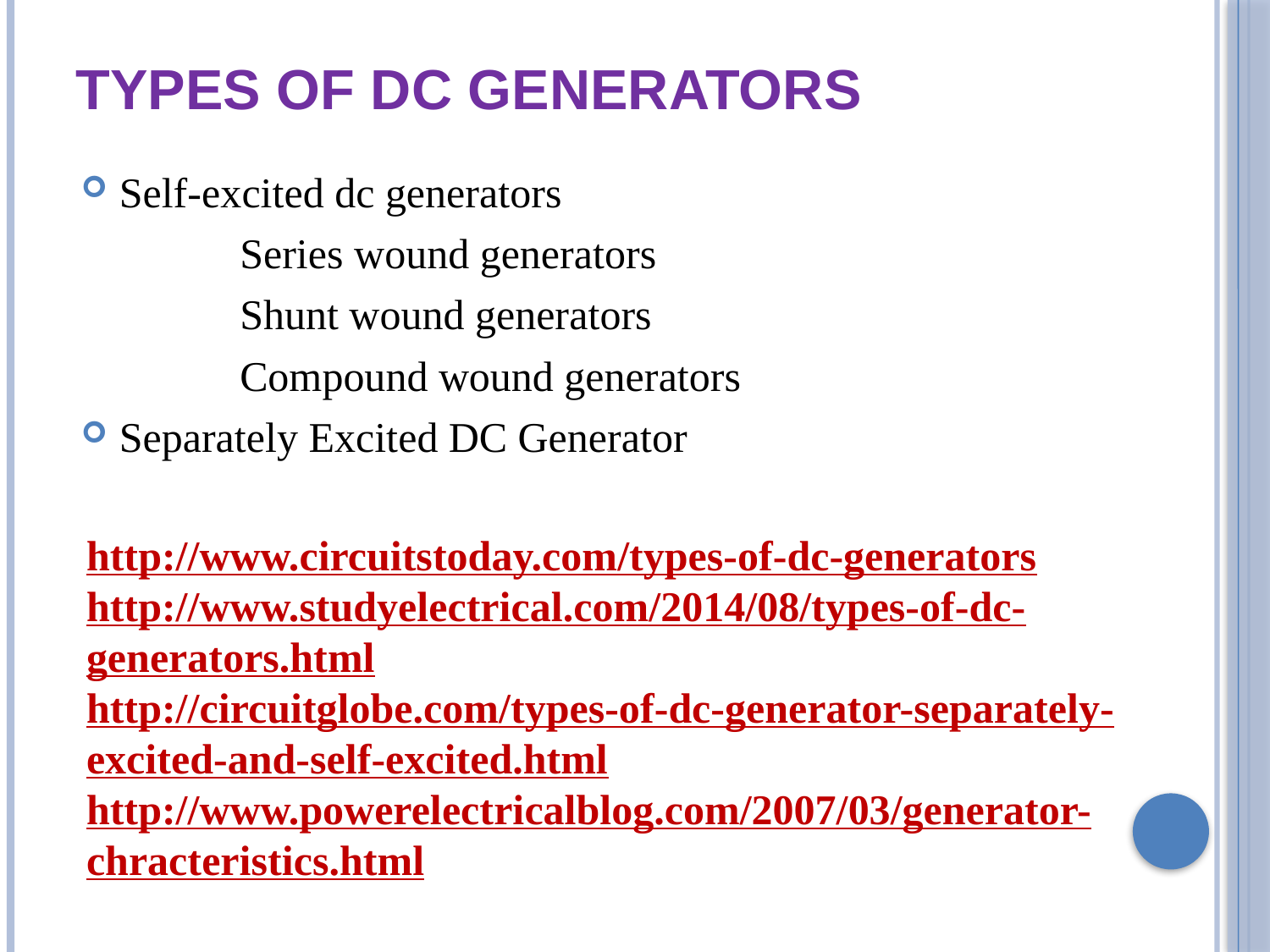

# Types Of Dc Generators
Self-excited dc generators
               Series wound generators
               Shunt wound generators
               Compound wound generators
Separately Excited DC Generator
http://www.circuitstoday.com/types-of-dc-generators
http://www.studyelectrical.com/2014/08/types-of-dc-generators.html
http://circuitglobe.com/types-of-dc-generator-separately-excited-and-self-excited.html
http://www.powerelectricalblog.com/2007/03/generator-chracteristics.html